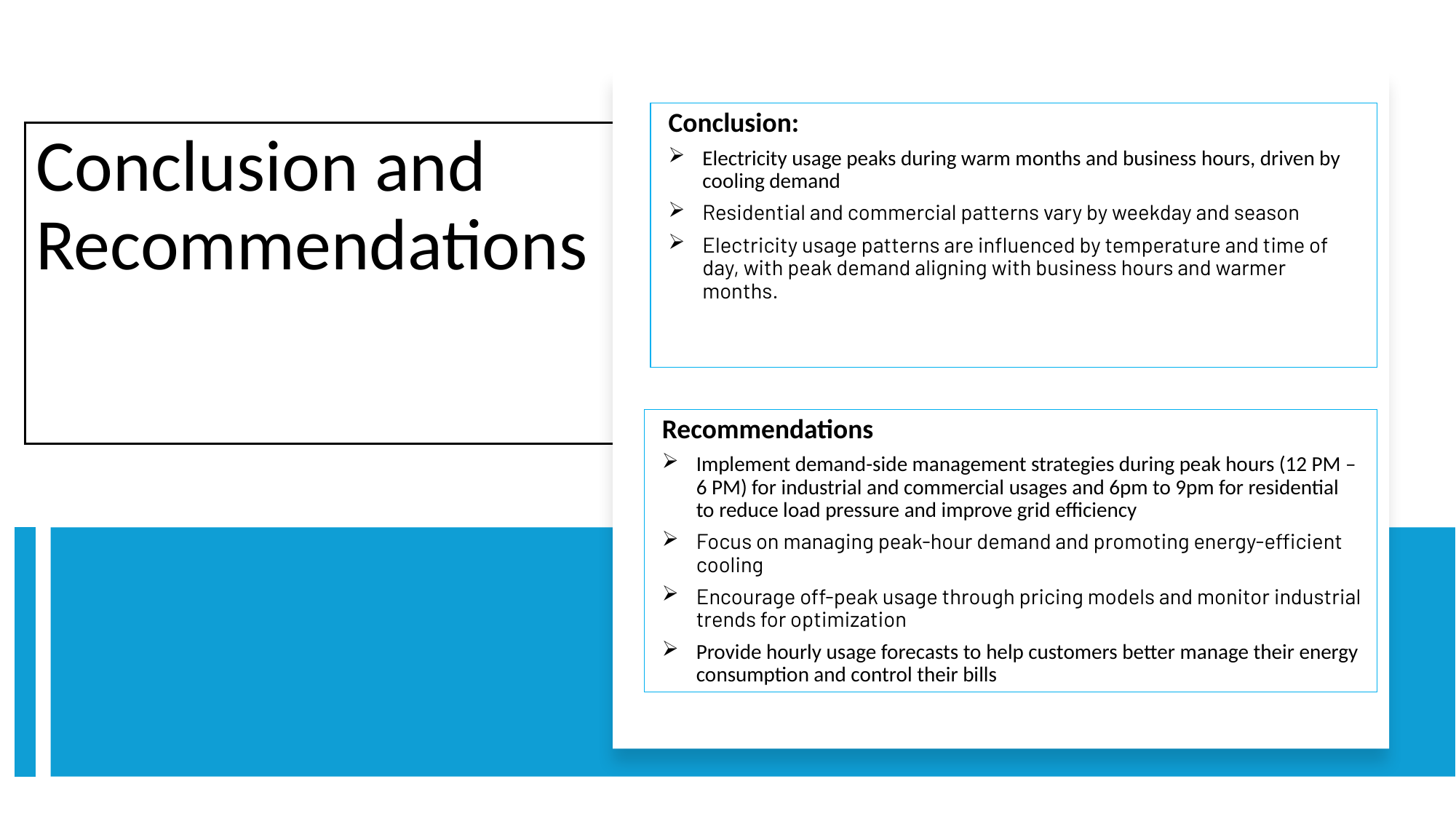

Conclusion:
Electricity usage peaks during warm months and business hours, driven by cooling demand
Residential and commercial patterns vary by weekday and season
Electricity usage patterns are influenced by temperature and time of day, with peak demand aligning with business hours and warmer months.

Conclusion and Recommendations
Recommendations
Implement demand-side management strategies during peak hours (12 PM – 6 PM) for industrial and commercial usages and 6pm to 9pm for residential  to reduce load pressure and improve grid efficiency
Focus on managing peak-hour demand and promoting energy-efficient cooling
Encourage off-peak usage through pricing models and monitor industrial trends for optimization
Provide hourly usage forecasts to help customers better manage their energy consumption and control their bills